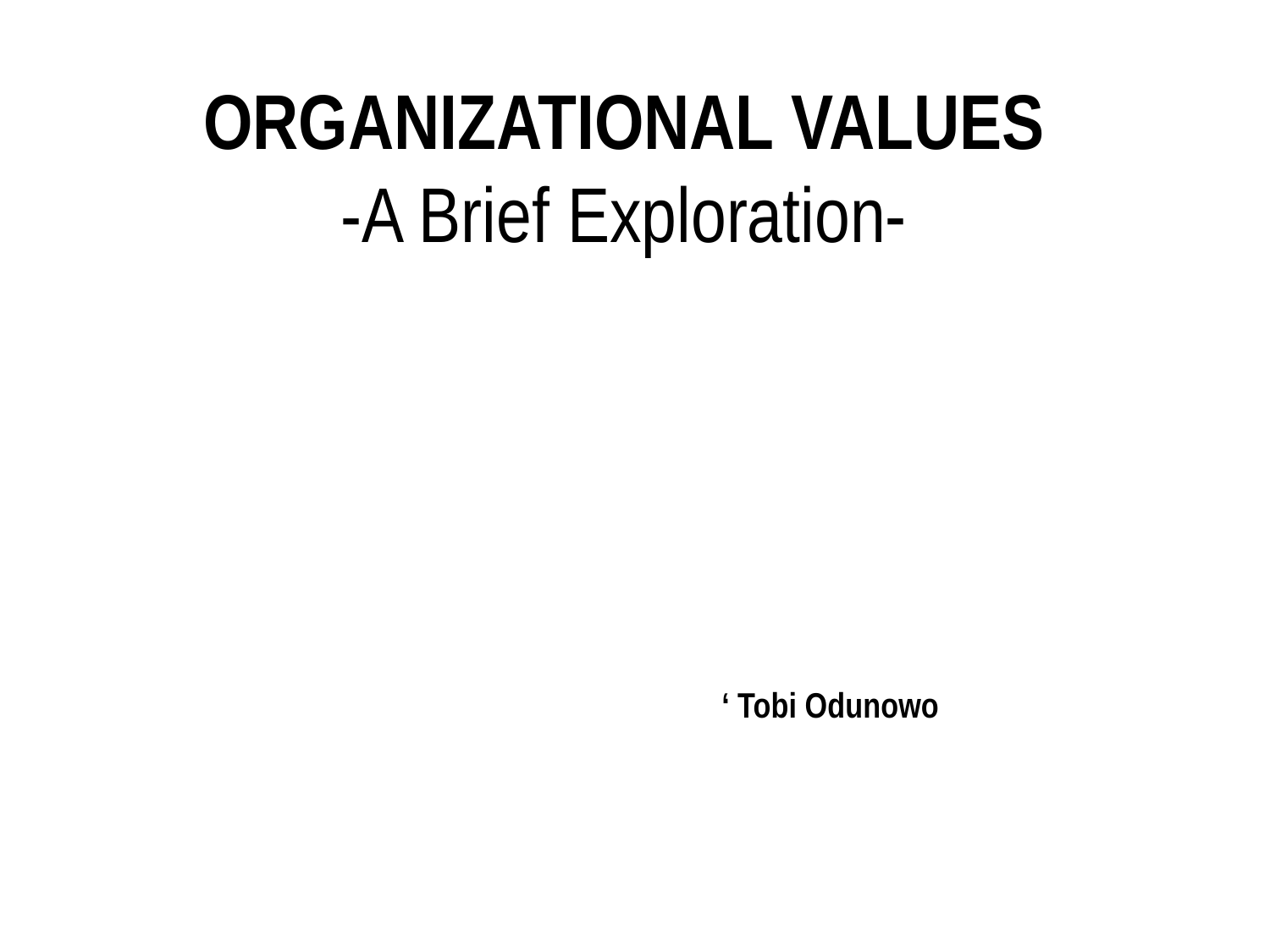

# ORGANIZATIONAL VALUES -A Brief Exploration-
‘ Tobi Odunowo